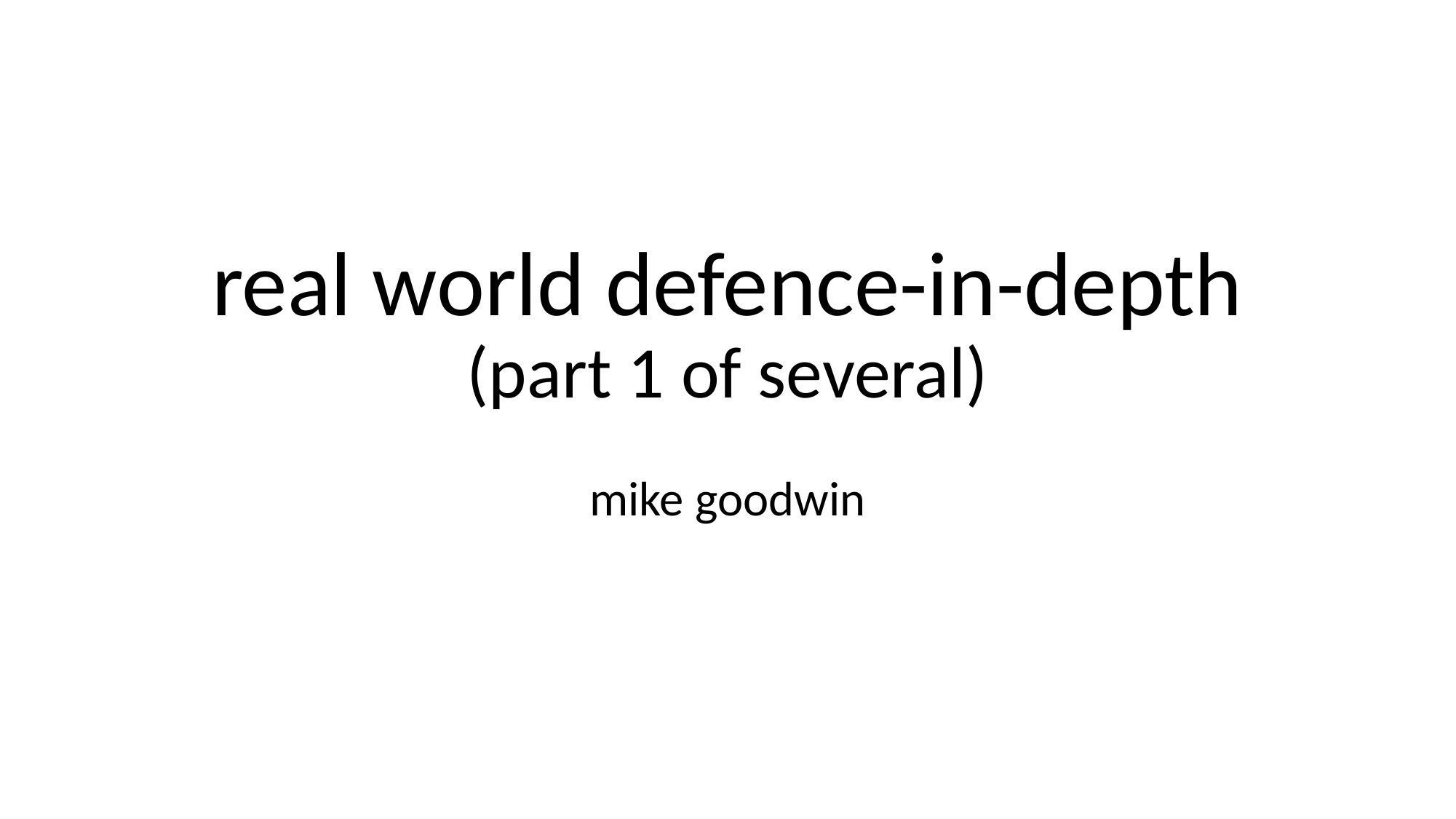

# real world defence-in-depth (part 1 of several)
mike goodwin